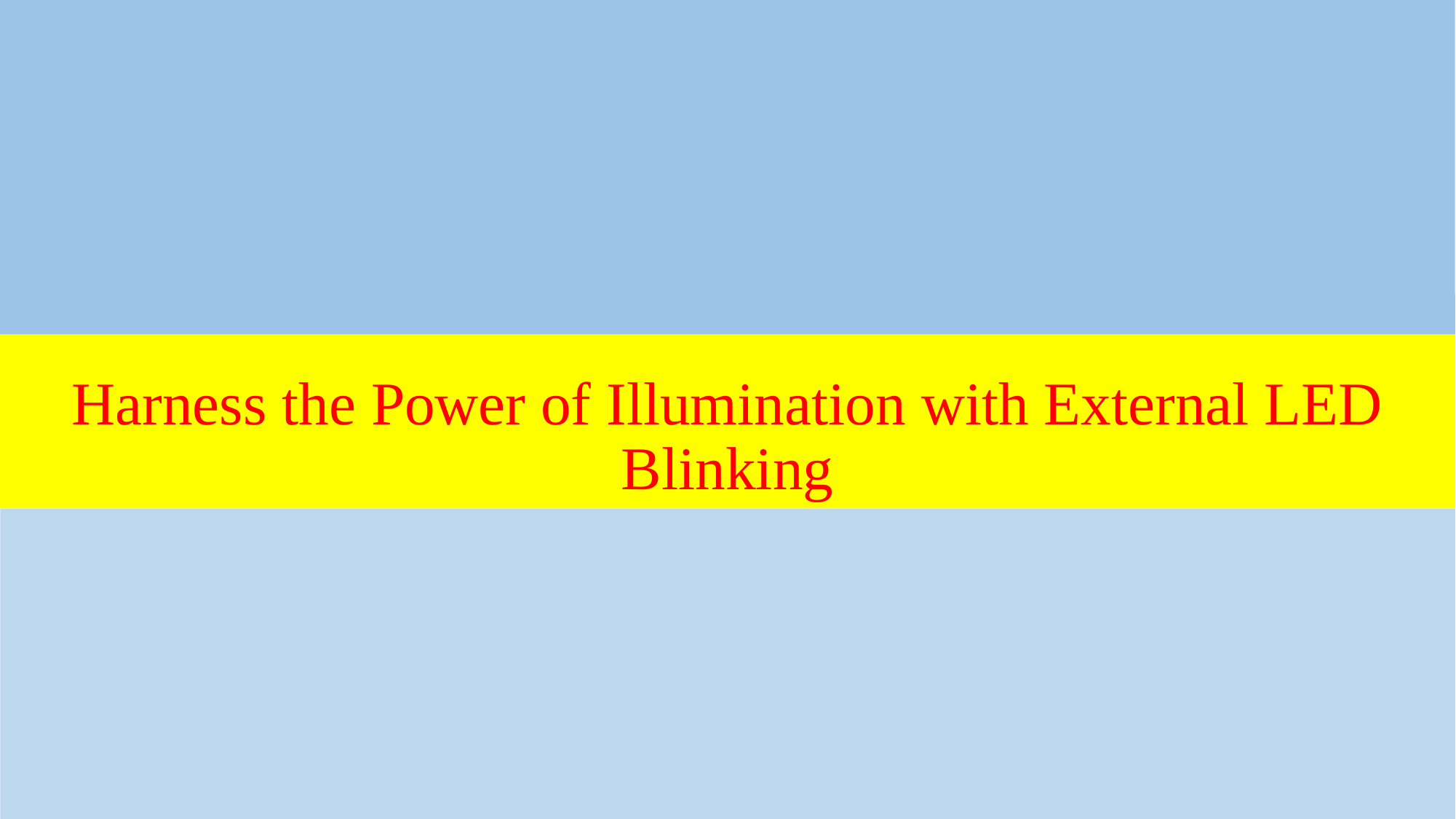

# Harness the Power of Illumination with External LED Blinking